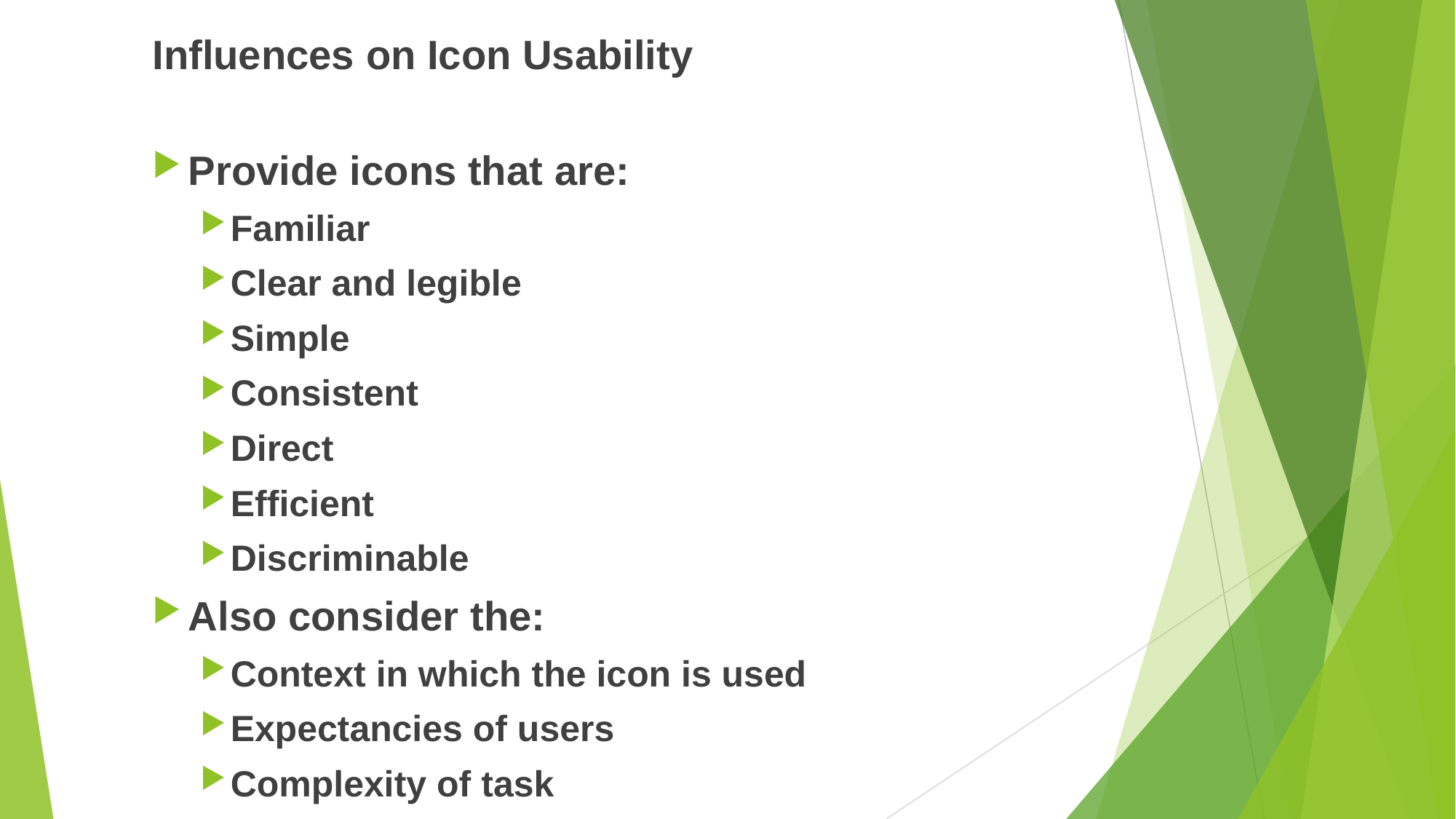

Influences on Icon Usability

Provide icons that are:
Familiar
Clear and legible
Simple
Consistent
Direct
Efficient
Discriminable
Also consider the:
Context in which the icon is used
Expectancies of users
Complexity of task

#